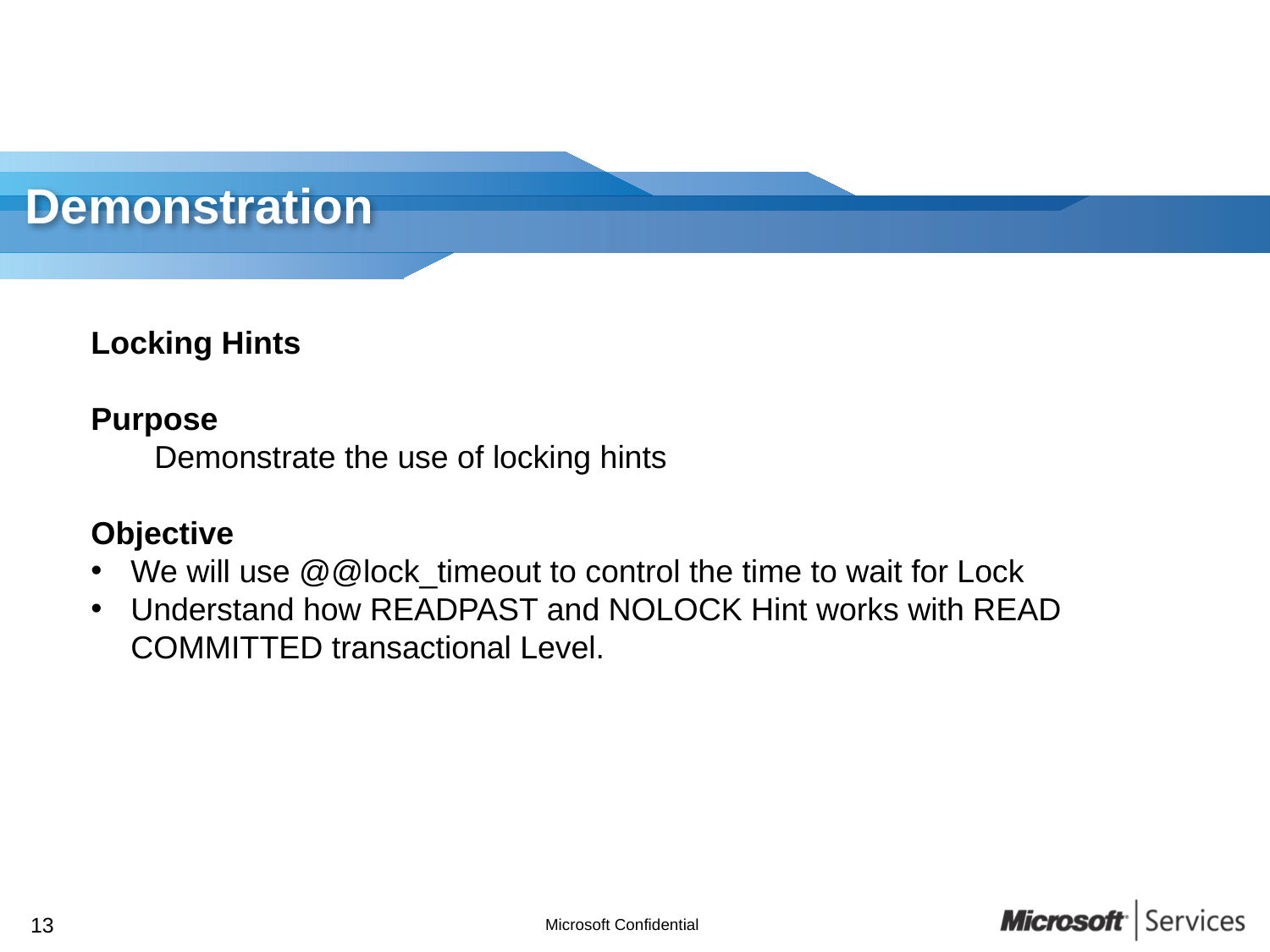

Locking Hints

Purpose
Demonstrate the use of locking hints

Objective
We will use @@lock_timeout to control the time to wait for Lock
Understand how READPAST and NOLOCK Hint works with READ COMMITTED transactional Level.
13
Microsoft Confidential